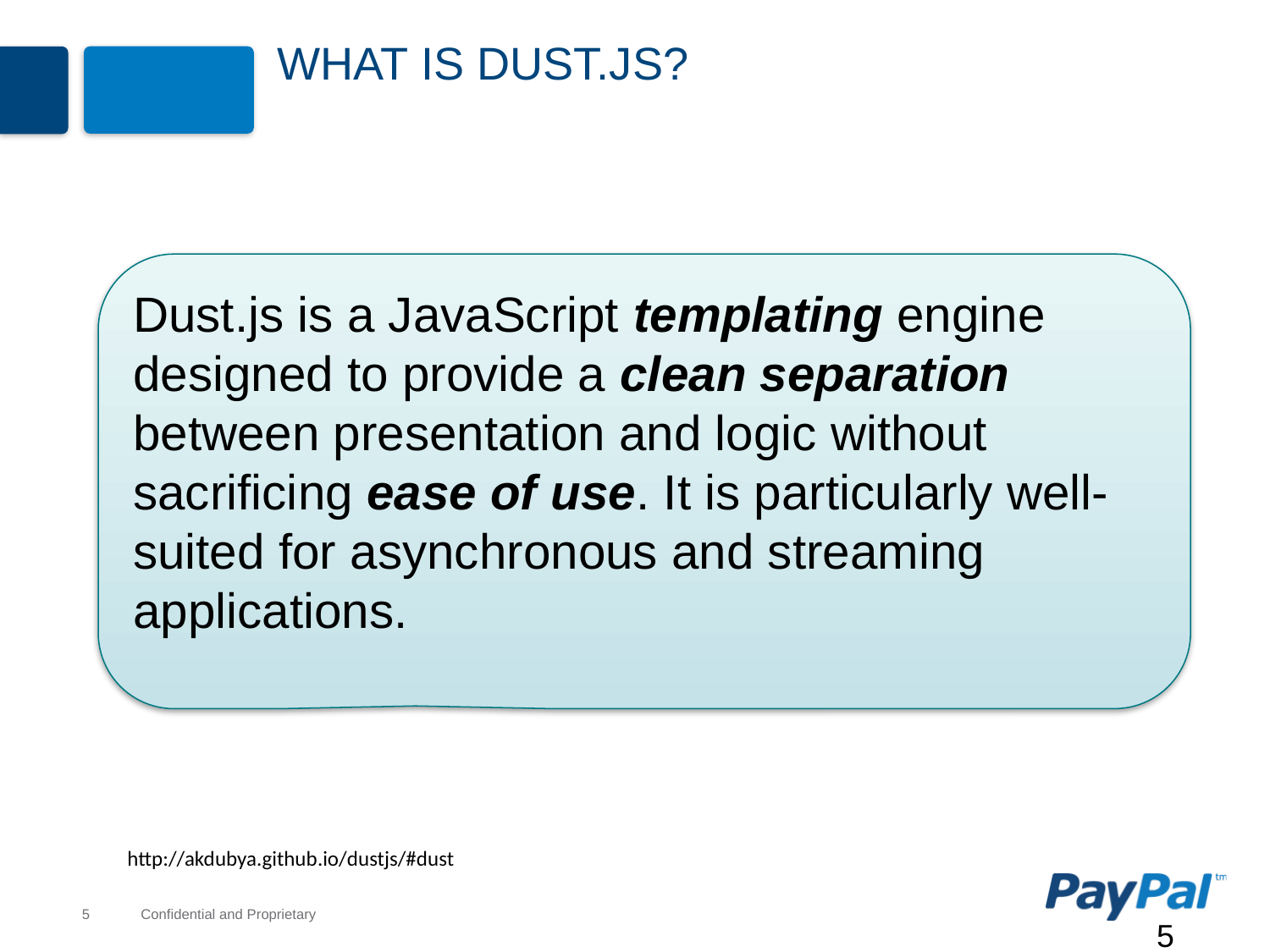

# What is Dust.js?
Dust.js is a JavaScript templating engine designed to provide a clean separation between presentation and logic without sacrificing ease of use. It is particularly well-suited for asynchronous and streaming applications.
http://akdubya.github.io/dustjs/#dust
5